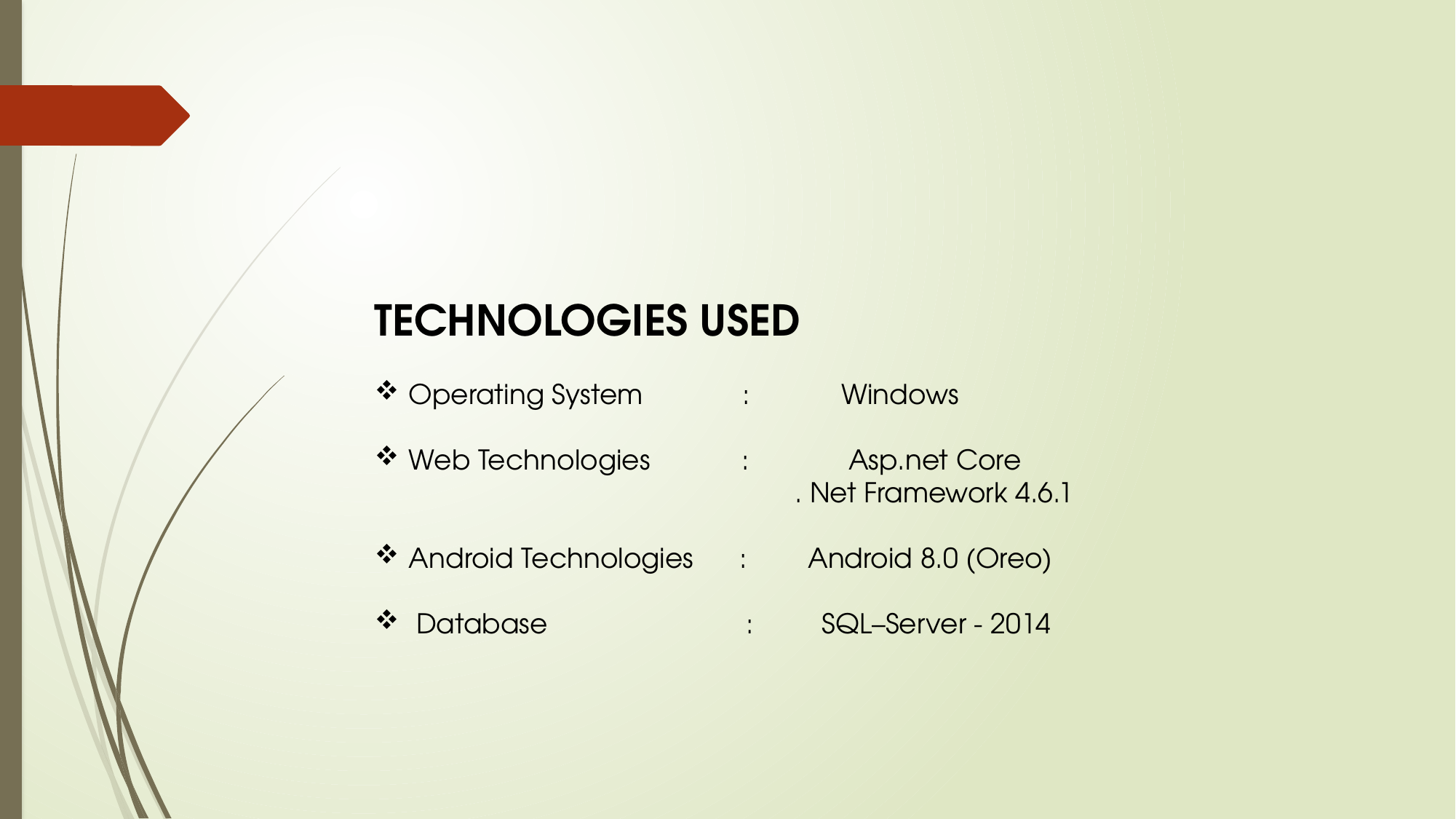

TECHNOLOGIES USED

Operating System             :            Windows

Web Technologies            :             Asp.net Core
                                                       . Net Framework 4.6.1

Android Technologies      :        Android 8.0 (Oreo)

 Database                          :         SQL–Server - 2014